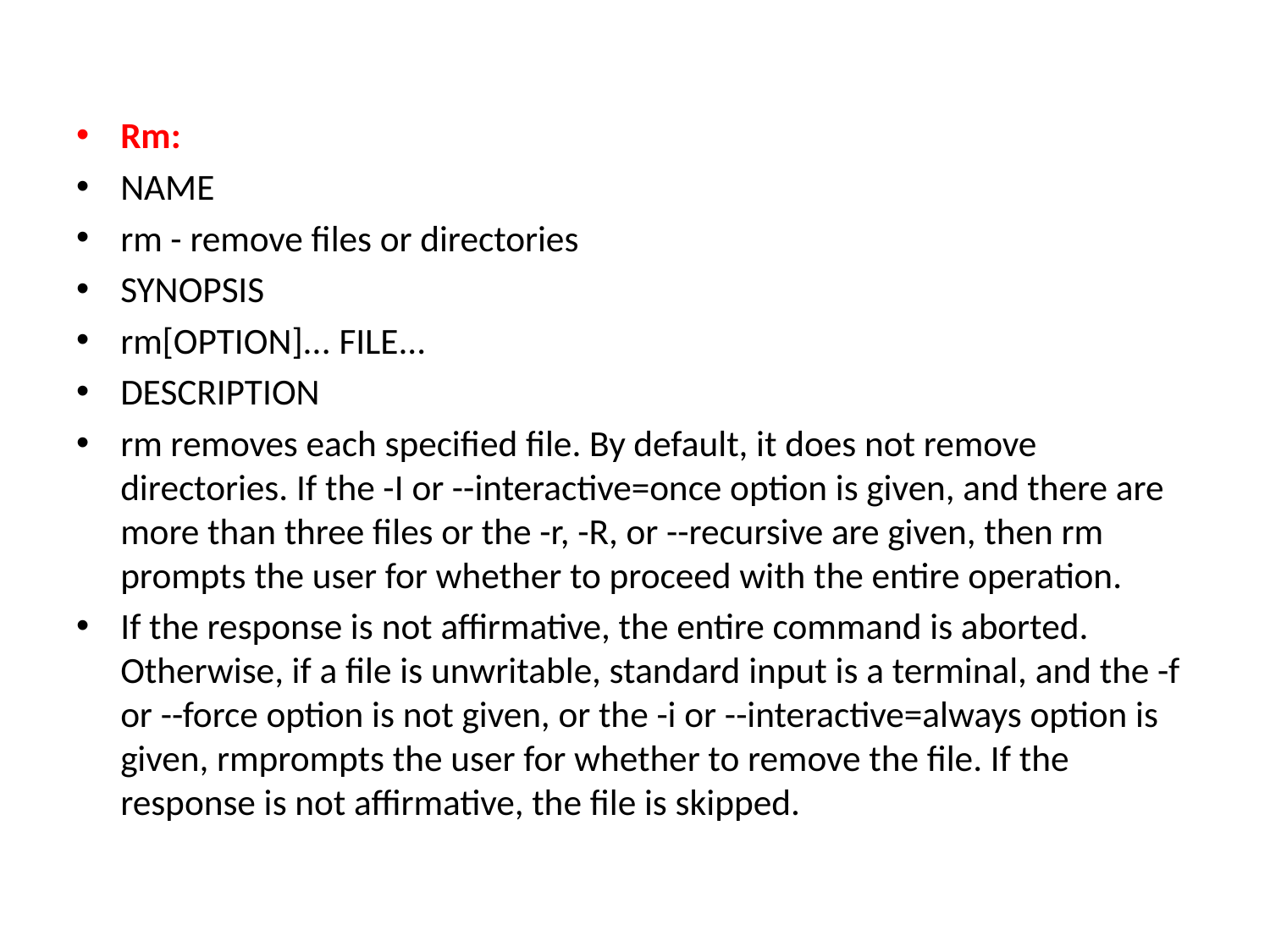

Rm:
NAME
rm - remove files or directories
SYNOPSIS
rm[OPTION]... FILE...
DESCRIPTION
rm removes each specified file. By default, it does not remove directories. If the -I or --interactive=once option is given, and there are more than three files or the -r, -R, or --recursive are given, then rm prompts the user for whether to proceed with the entire operation.
If the response is not affirmative, the entire command is aborted. Otherwise, if a file is unwritable, standard input is a terminal, and the -f or --force option is not given, or the -i or --interactive=always option is given, rmprompts the user for whether to remove the file. If the response is not affirmative, the file is skipped.